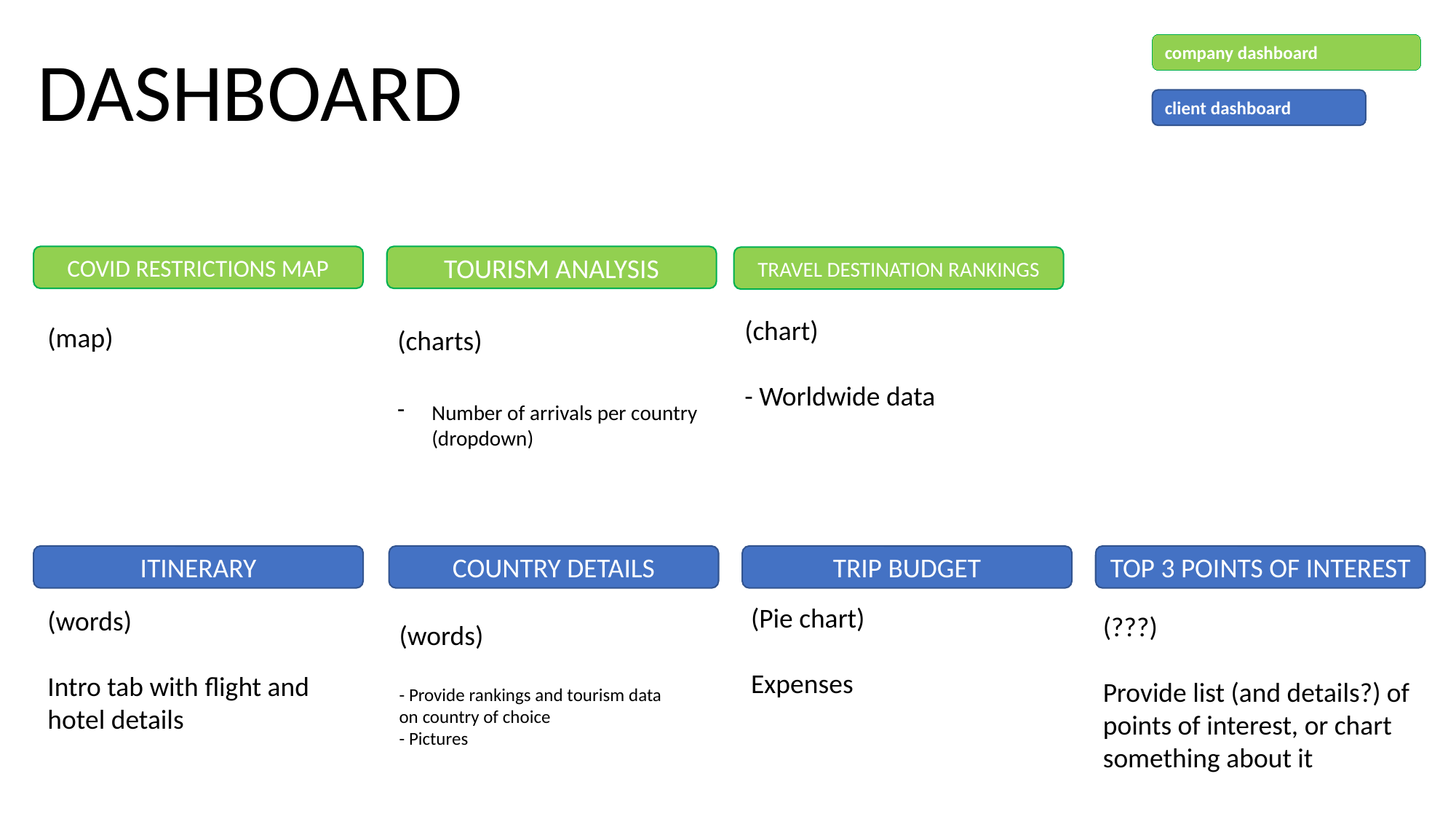

DASHBOARD
company dashboard
client dashboard
COVID RESTRICTIONS MAP
TOURISM ANALYSIS
TRAVEL DESTINATION RANKINGS
(chart)

- Worldwide data
(map)

(charts)

Number of arrivals per country (dropdown)

ITINERARY
COUNTRY DETAILS
TRIP BUDGET
TOP 3 POINTS OF INTEREST
(Pie chart)

Expenses
(words)

Intro tab with flight and hotel details
(???)

Provide list (and details?) of points of interest, or chart something about it
(words)

- Provide rankings and tourism data on country of choice
- Pictures